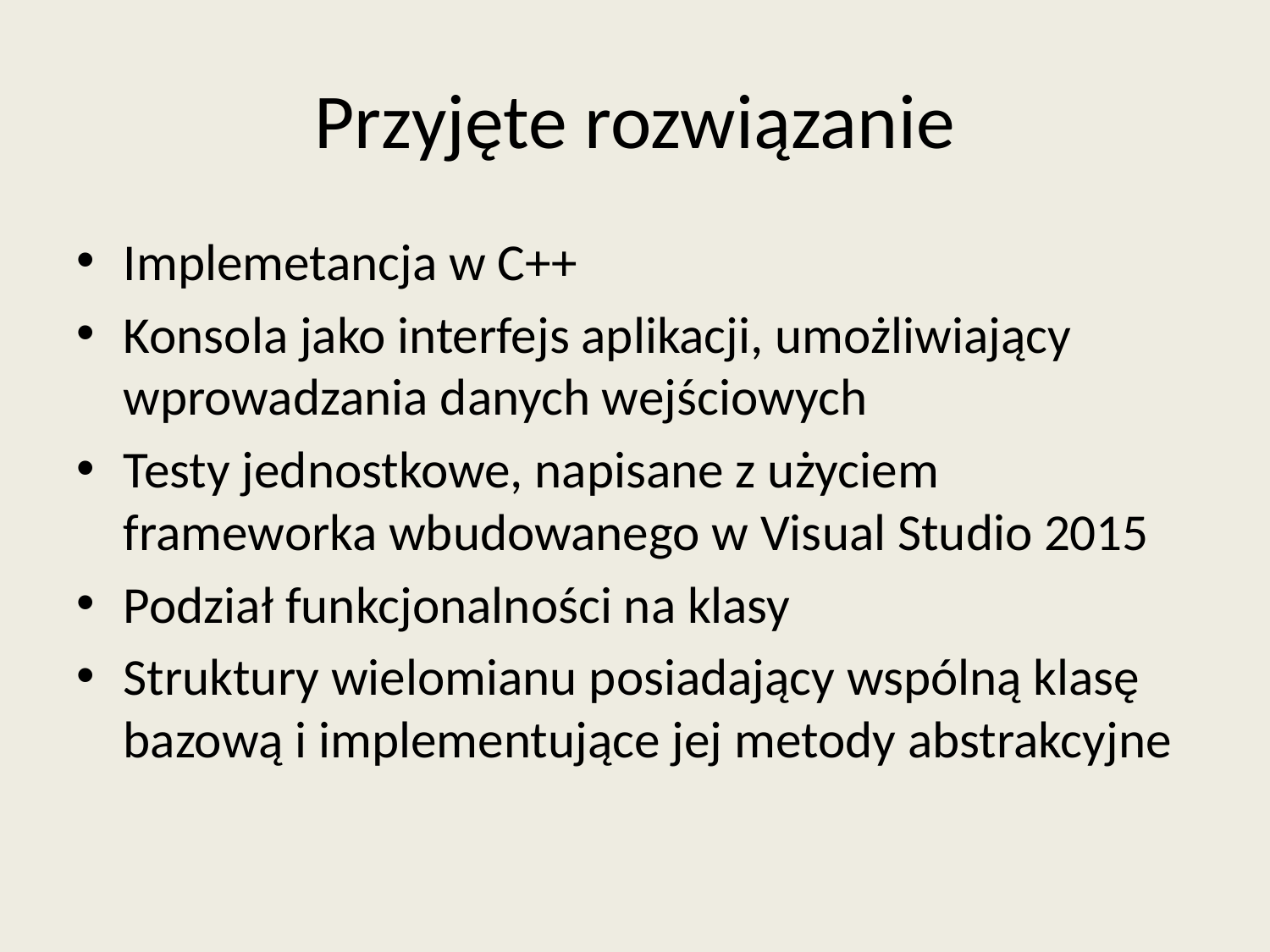

# Przyjęte rozwiązanie
Implemetancja w C++
Konsola jako interfejs aplikacji, umożliwiający wprowadzania danych wejściowych
Testy jednostkowe, napisane z użyciem frameworka wbudowanego w Visual Studio 2015
Podział funkcjonalności na klasy
Struktury wielomianu posiadający wspólną klasę bazową i implementujące jej metody abstrakcyjne